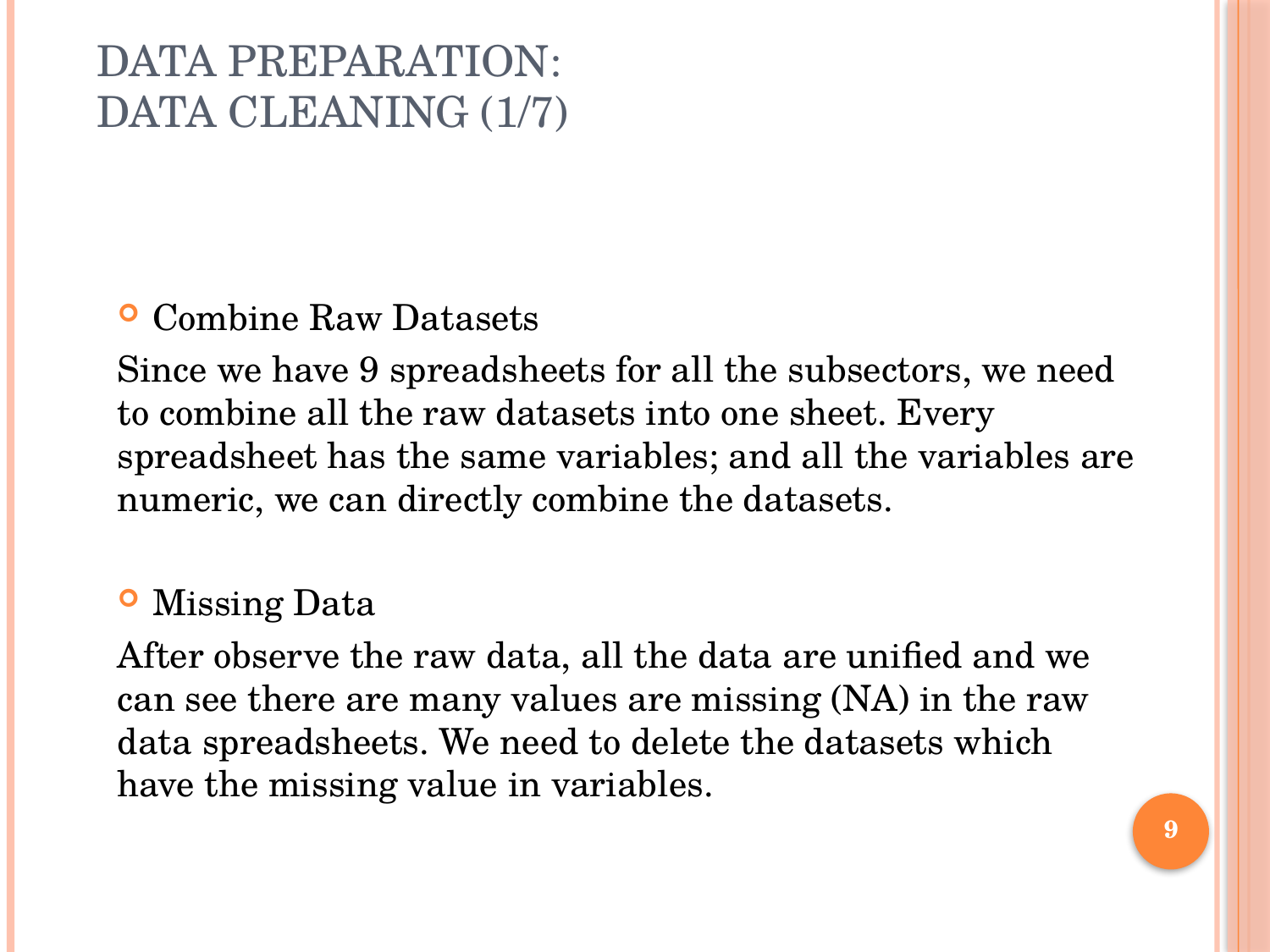

# Data Preparation: Data Cleaning (1/7)

Combine Raw Datasets
Since we have 9 spreadsheets for all the subsectors, we need to combine all the raw datasets into one sheet. Every spreadsheet has the same variables; and all the variables are numeric, we can directly combine the datasets.

Missing Data
After observe the raw data, all the data are unified and we can see there are many values are missing (NA) in the raw data spreadsheets. We need to delete the datasets which have the missing value in variables.

9